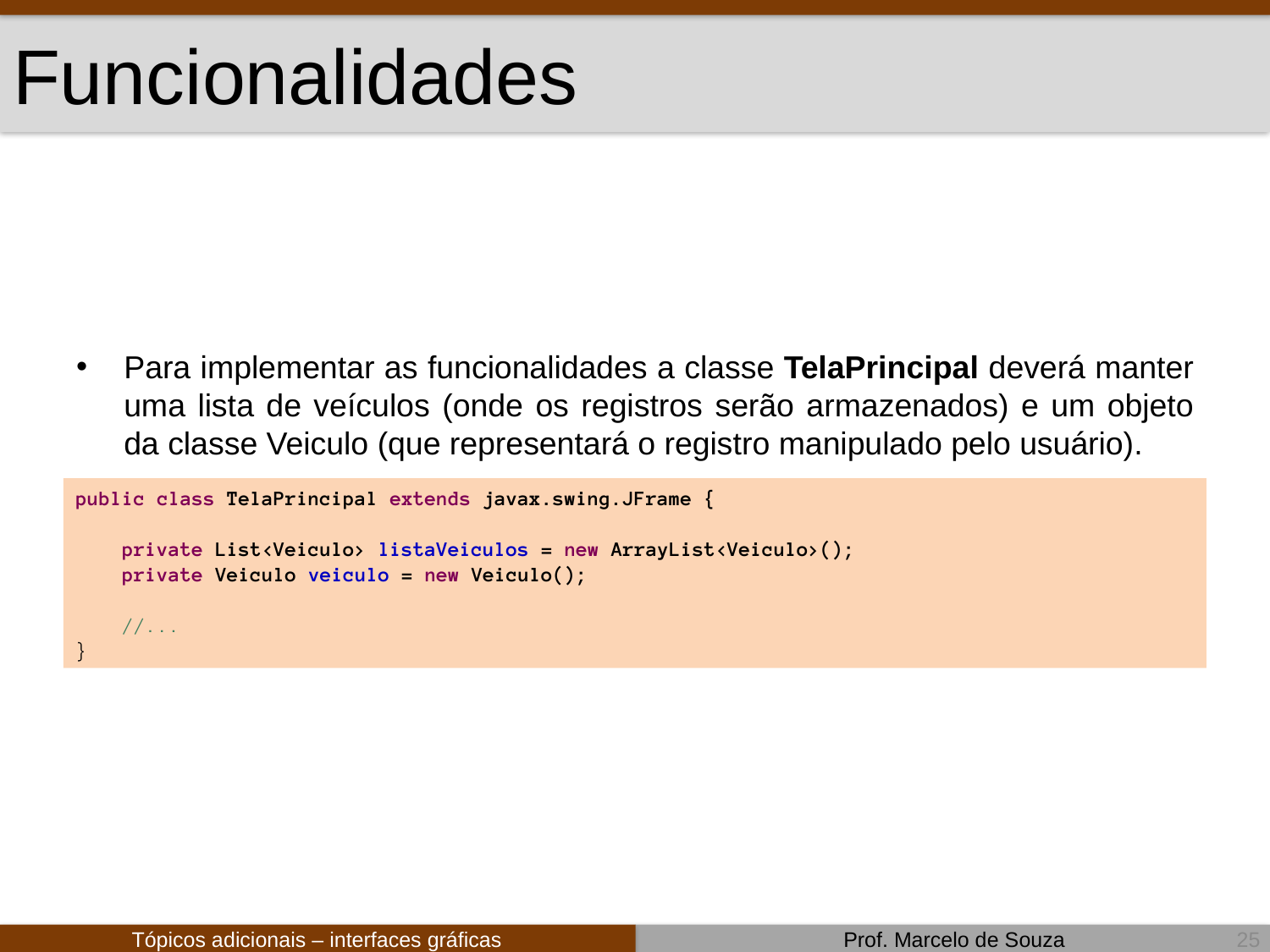

# Funcionalidades

Para implementar as funcionalidades a classe TelaPrincipal deverá manter uma lista de veículos (onde os registros serão armazenados) e um objeto da classe Veiculo (que representará o registro manipulado pelo usuário).
public class TelaPrincipal extends javax.swing.JFrame {

    private List<Veiculo> listaVeiculos = new ArrayList<Veiculo>();
    private Veiculo veiculo = new Veiculo();

    //...
}
25